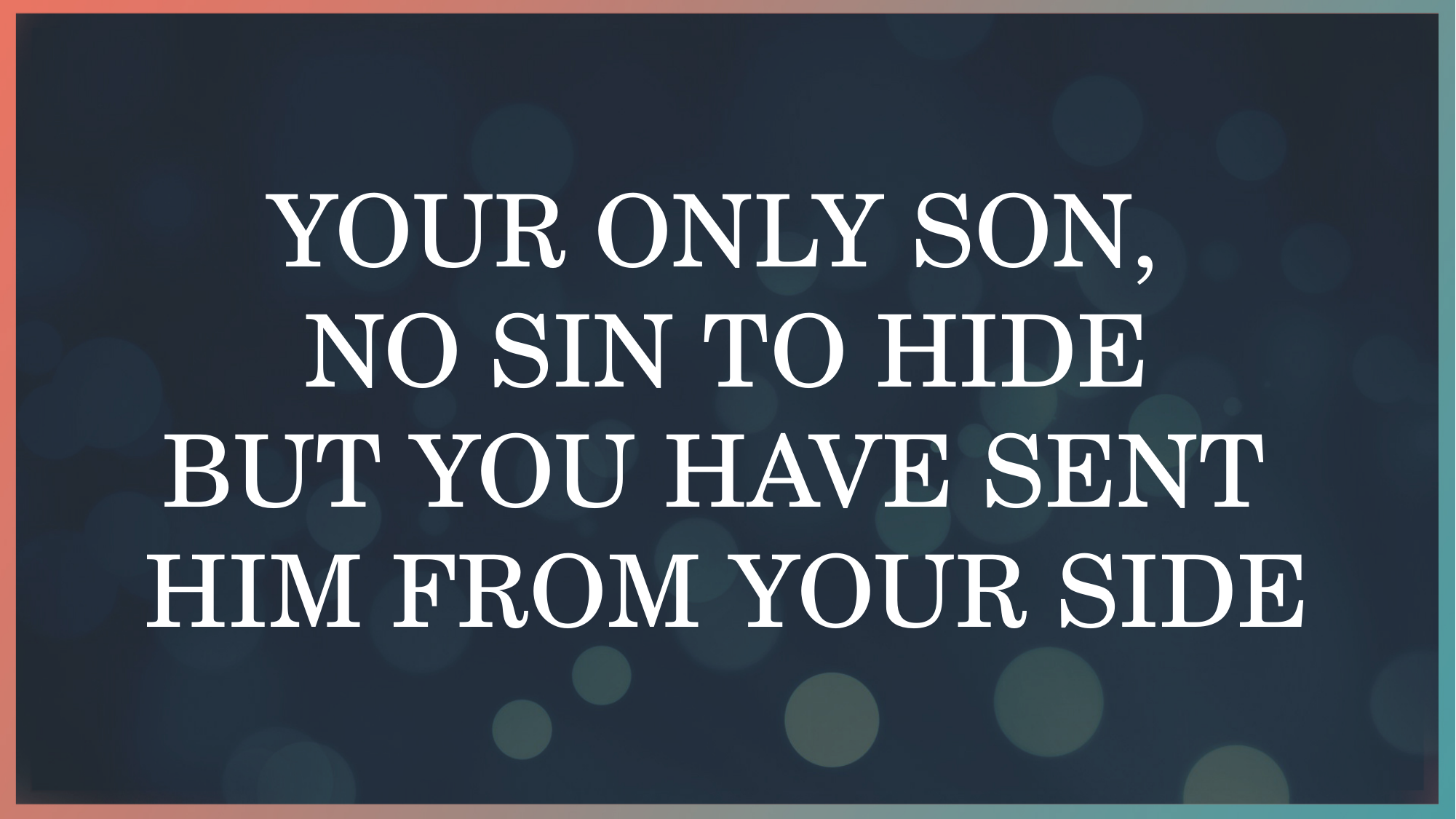

YOUR ONLY SON,
NO SIN TO HIDE
BUT YOU HAVE SENT
HIM FROM YOUR SIDE